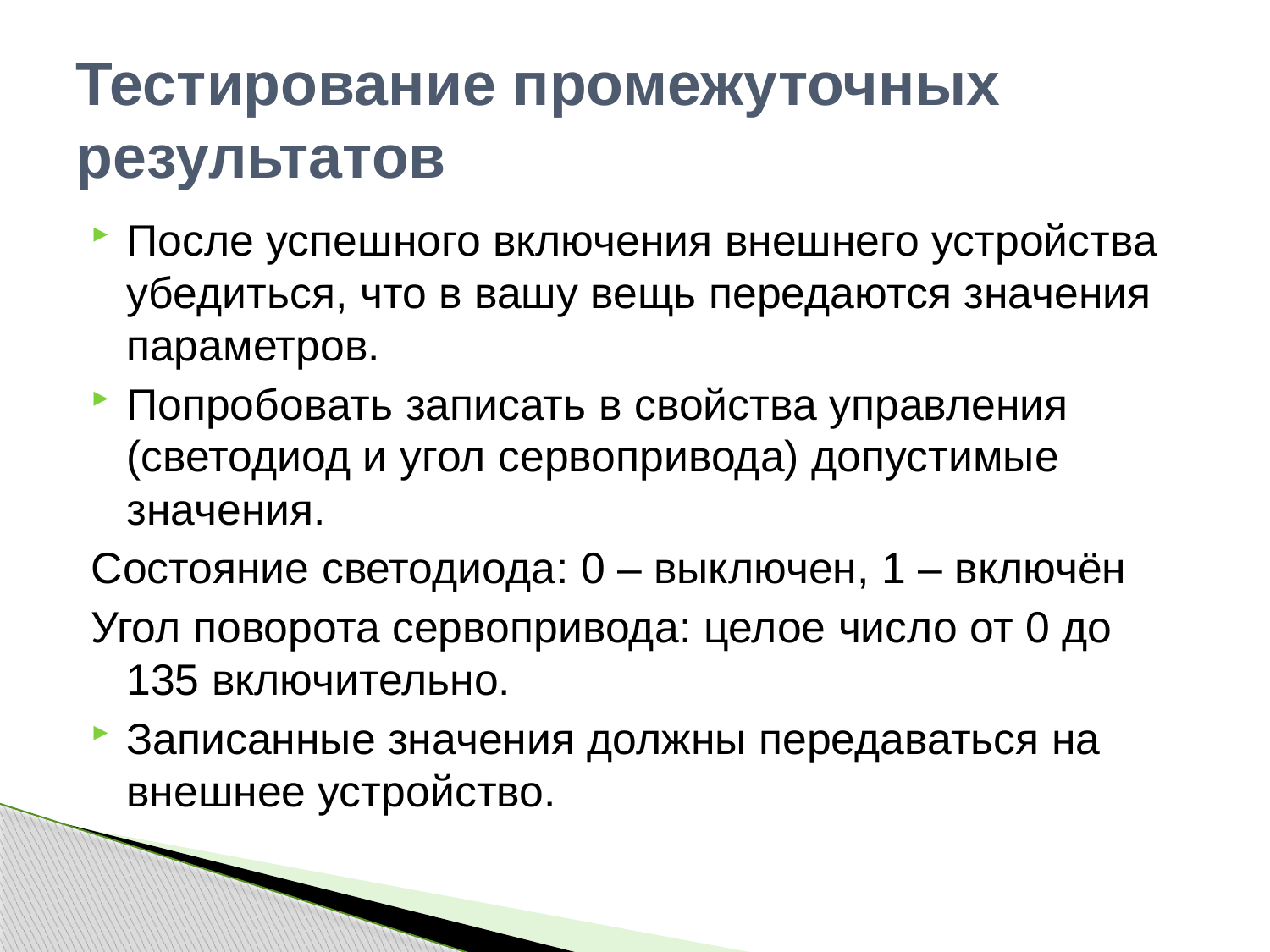

# Тестирование промежуточных результатов
После успешного включения внешнего устройства убедиться, что в вашу вещь передаются значения параметров.
Попробовать записать в свойства управления (светодиод и угол сервопривода) допустимые значения.
Состояние светодиода: 0 – выключен, 1 – включён
Угол поворота сервопривода: целое число от 0 до 135 включительно.
Записанные значения должны передаваться на внешнее устройство.